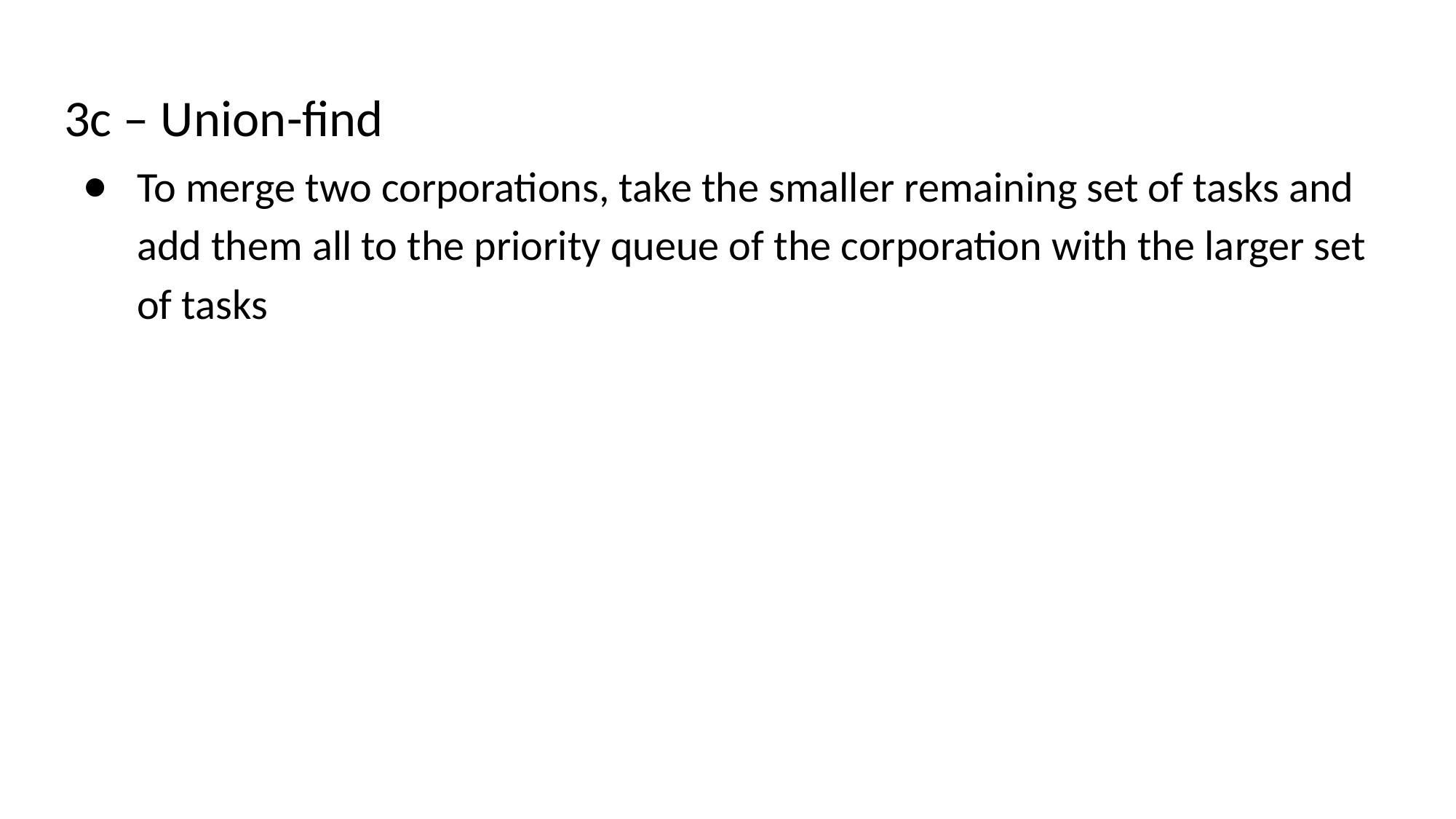

# 3c – Union-find
To merge two corporations, take the smaller remaining set of tasks and add them all to the priority queue of the corporation with the larger set of tasks